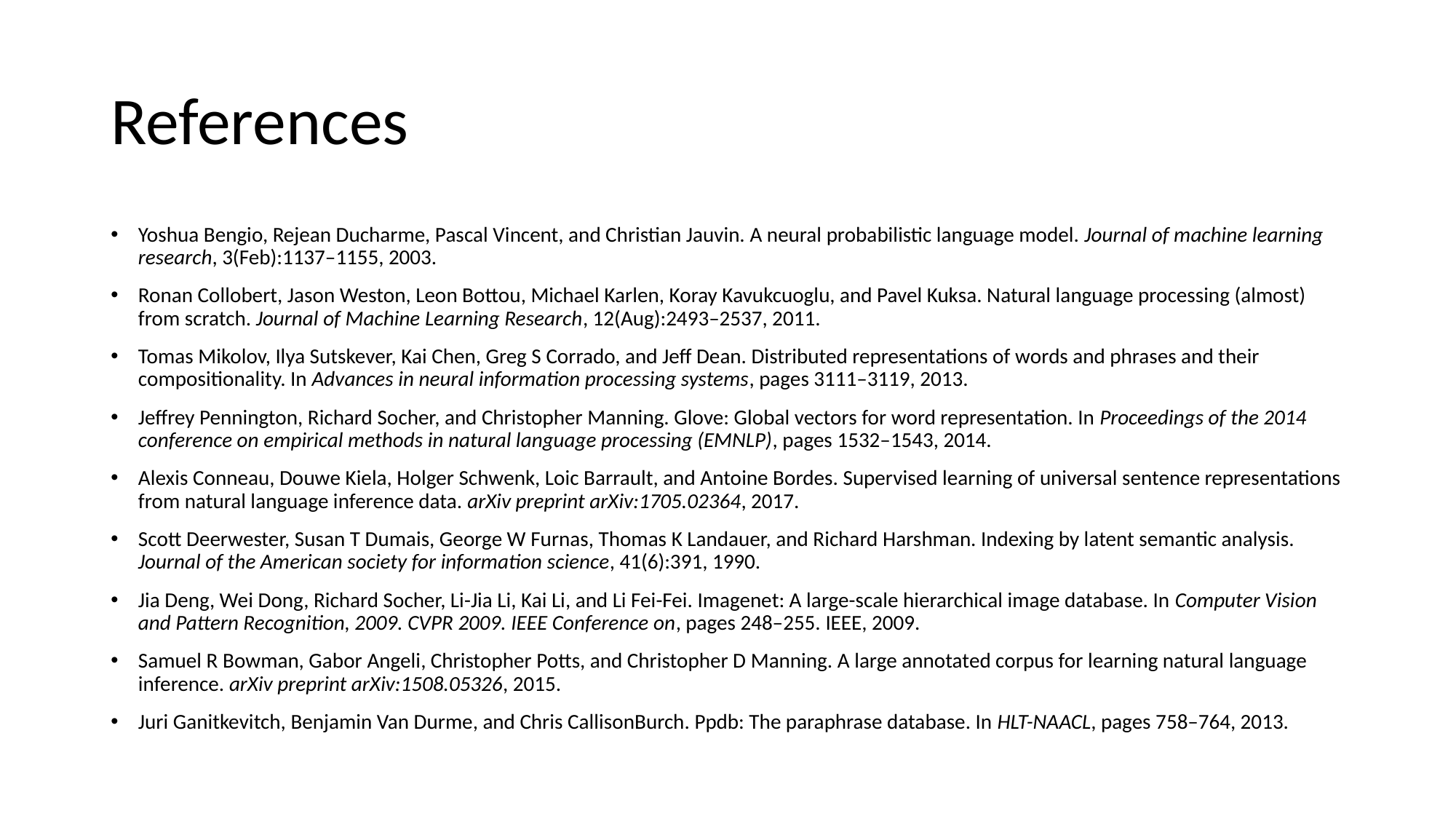

# References
Yoshua Bengio, Rejean Ducharme, Pascal Vincent, and Christian Jauvin. A neural probabilistic language model. Journal of machine learning research, 3(Feb):1137–1155, 2003.
Ronan Collobert, Jason Weston, Leon Bottou, Michael Karlen, Koray Kavukcuoglu, and Pavel Kuksa. Natural language processing (almost) from scratch. Journal of Machine Learning Research, 12(Aug):2493–2537, 2011.
Tomas Mikolov, Ilya Sutskever, Kai Chen, Greg S Corrado, and Jeff Dean. Distributed representations of words and phrases and their compositionality. In Advances in neural information processing systems, pages 3111–3119, 2013.
Jeffrey Pennington, Richard Socher, and Christopher Manning. Glove: Global vectors for word representation. In Proceedings of the 2014 conference on empirical methods in natural language processing (EMNLP), pages 1532–1543, 2014.
Alexis Conneau, Douwe Kiela, Holger Schwenk, Loic Barrault, and Antoine Bordes. Supervised learning of universal sentence representations from natural language inference data. arXiv preprint arXiv:1705.02364, 2017.
Scott Deerwester, Susan T Dumais, George W Furnas, Thomas K Landauer, and Richard Harshman. Indexing by latent semantic analysis. Journal of the American society for information science, 41(6):391, 1990.
Jia Deng, Wei Dong, Richard Socher, Li-Jia Li, Kai Li, and Li Fei-Fei. Imagenet: A large-scale hierarchical image database. In Computer Vision and Pattern Recognition, 2009. CVPR 2009. IEEE Conference on, pages 248–255. IEEE, 2009.
Samuel R Bowman, Gabor Angeli, Christopher Potts, and Christopher D Manning. A large annotated corpus for learning natural language inference. arXiv preprint arXiv:1508.05326, 2015.
Juri Ganitkevitch, Benjamin Van Durme, and Chris CallisonBurch. Ppdb: The paraphrase database. In HLT-NAACL, pages 758–764, 2013.